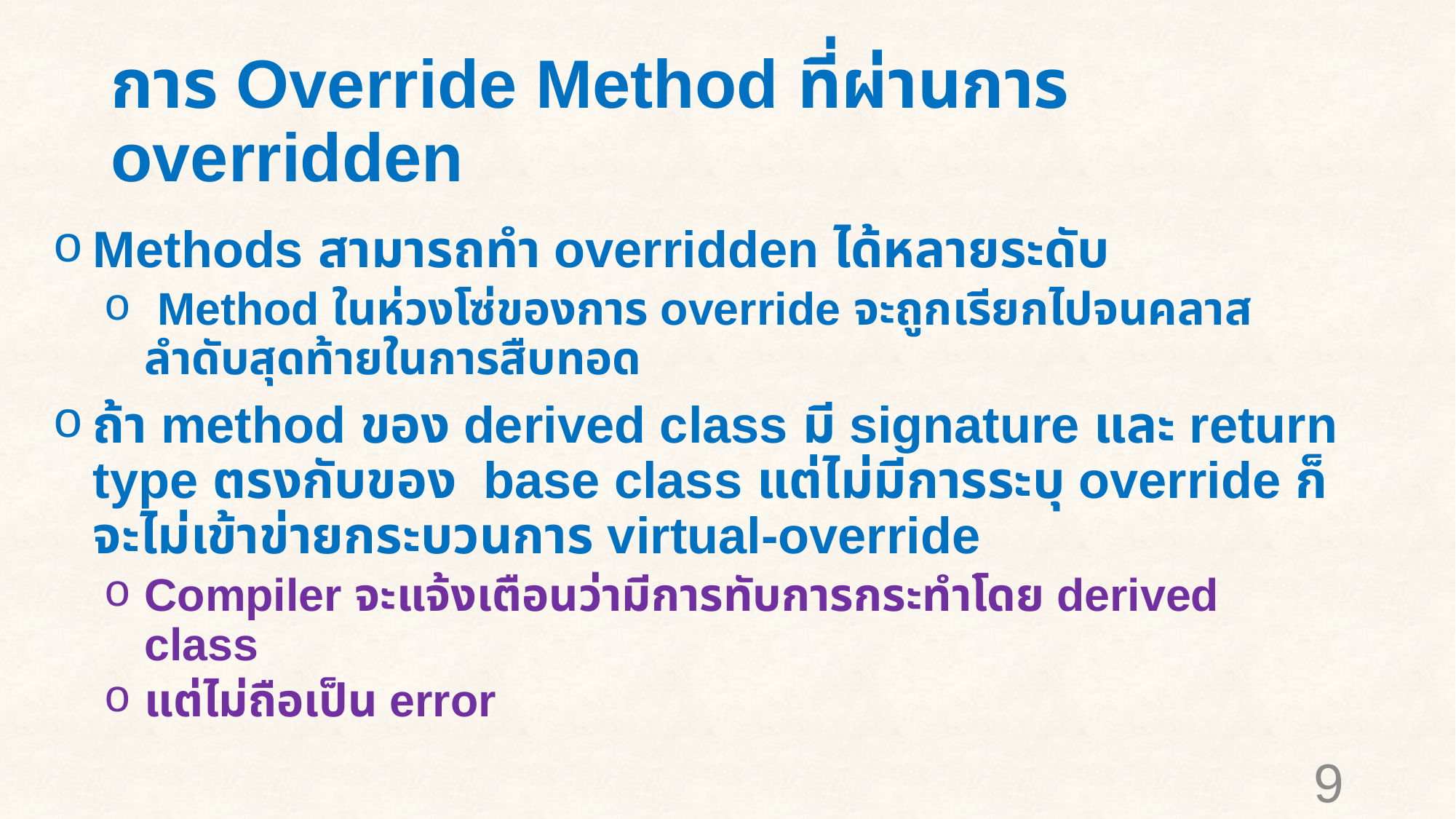

# การ Override Method ที่ผ่านการ overridden
Methods สามารถทำ overridden ได้หลายระดับ
 Method ในห่วงโซ่ของการ override จะถูกเรียกไปจนคลาสลำดับสุดท้ายในการสืบทอด
ถ้า method ของ derived class มี signature และ return type ตรงกับของ  base class แต่ไม่มีการระบุ override ก็จะไม่เข้าข่ายกระบวนการ virtual-override
Compiler จะแจ้งเตือนว่ามีการทับการกระทำโดย derived class
แต่ไม่ถือเป็น error

9